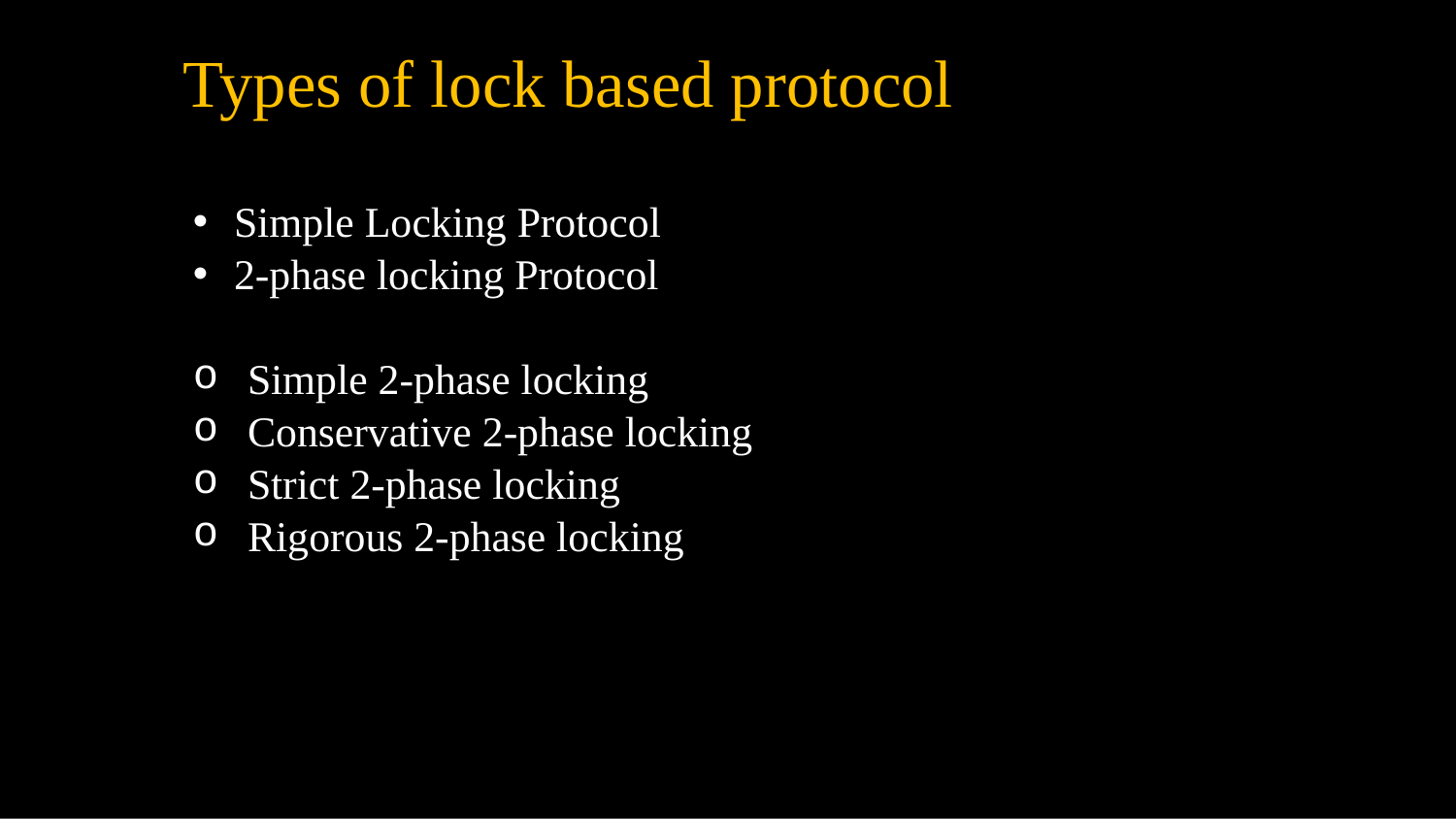

# Types of lock based protocol
Simple Locking Protocol
2-phase locking Protocol

Simple 2-phase locking
Conservative 2-phase locking
Strict 2-phase locking
Rigorous 2-phase locking